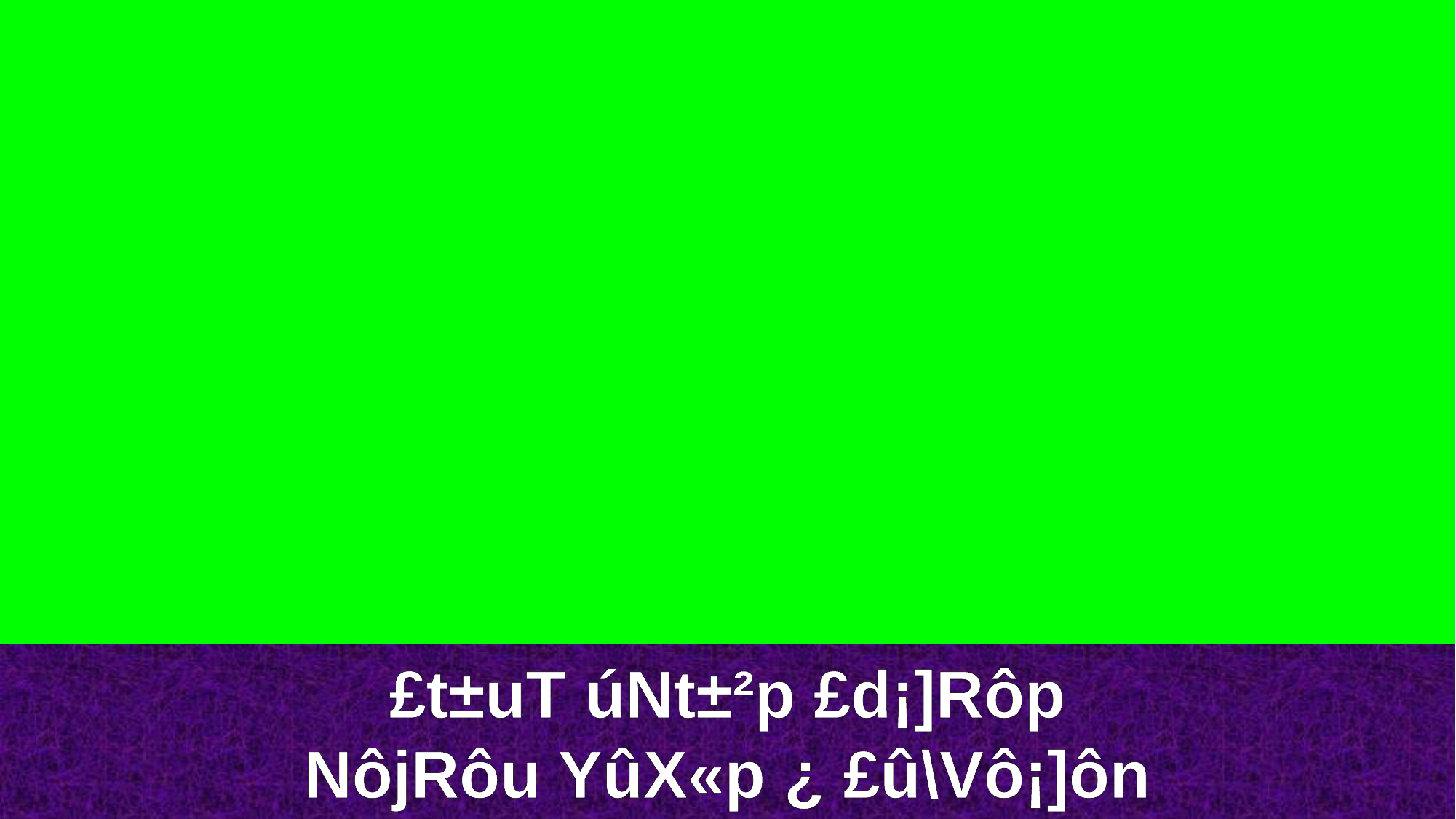

£t±uT úNt±²p £d¡]Rôp
NôjRôu YûX«p ¿ £û\Vô¡]ôn